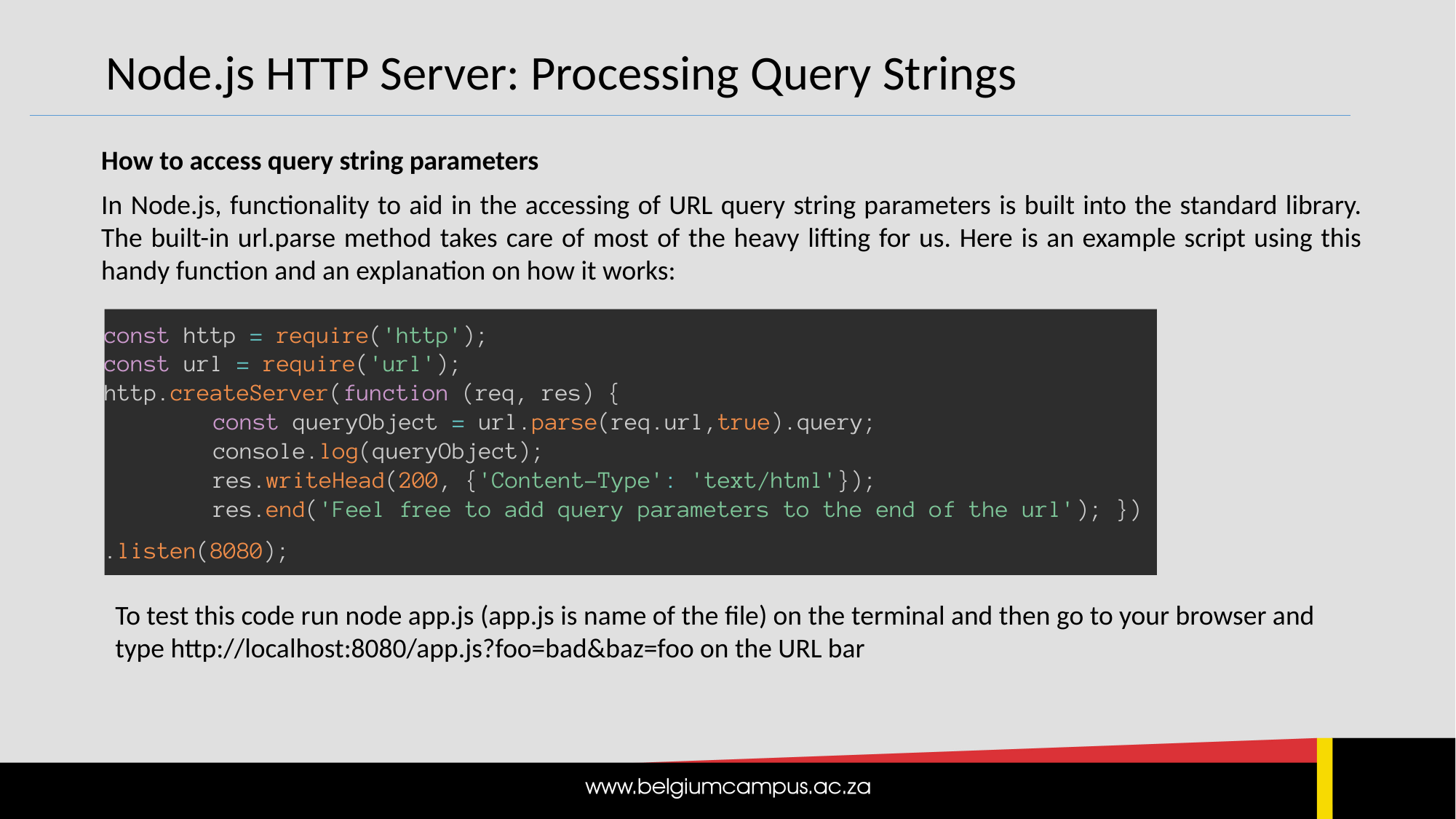

Node.js HTTP Server: Processing Query Strings
How to access query string parameters
In Node.js, functionality to aid in the accessing of URL query string parameters is built into the standard library. The built-in url.parse method takes care of most of the heavy lifting for us. Here is an example script using this handy function and an explanation on how it works:
const http = require('http');
const url = require('url');
http.createServer(function (req, res) {
	const queryObject = url.parse(req.url,true).query;
	console.log(queryObject);
	res.writeHead(200, {'Content-Type': 'text/html'});
	res.end('Feel free to add query parameters to the end of the url'); })
.listen(8080);
To test this code run node app.js (app.js is name of the file) on the terminal and then go to your browser and type http://localhost:8080/app.js?foo=bad&baz=foo on the URL bar